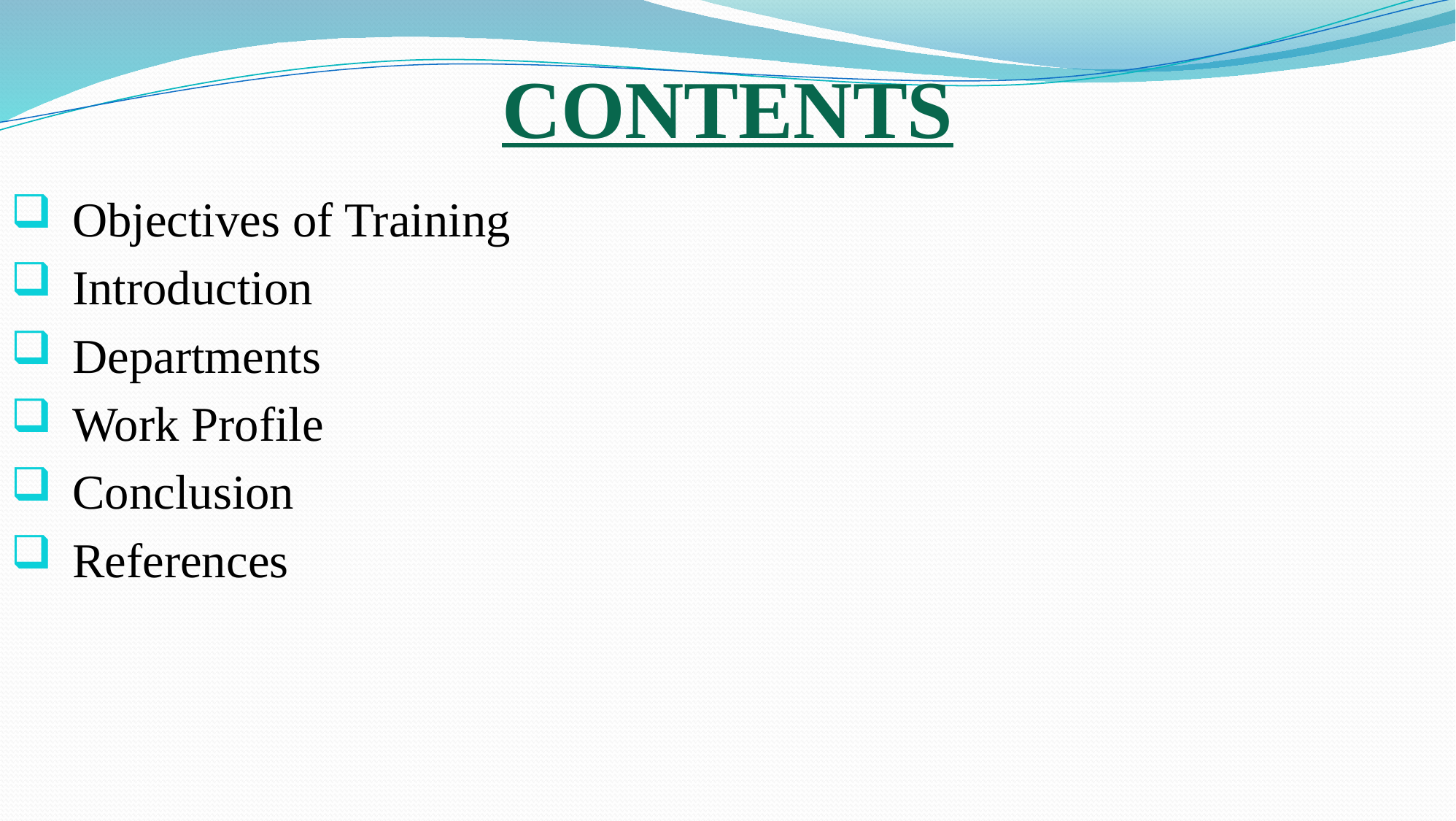

# CONTENTS
Objectives of Training
Introduction
Departments
Work Profile
Conclusion
References